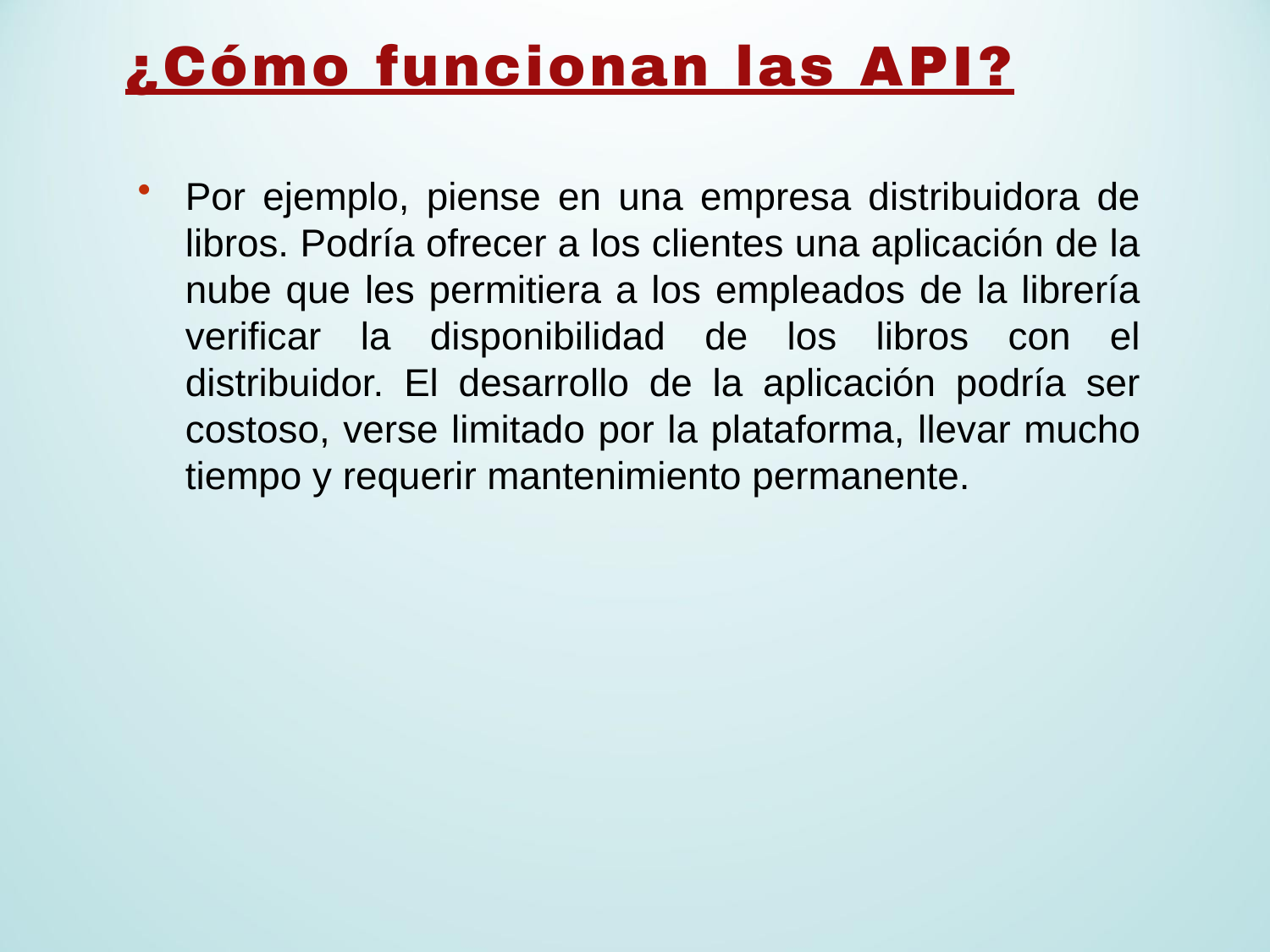

# ¿Cómo funcionan las API?
Por ejemplo, piense en una empresa distribuidora de libros. Podría ofrecer a los clientes una aplicación de la nube que les permitiera a los empleados de la librería verificar la disponibilidad de los libros con el distribuidor. El desarrollo de la aplicación podría ser costoso, verse limitado por la plataforma, llevar mucho tiempo y requerir mantenimiento permanente.